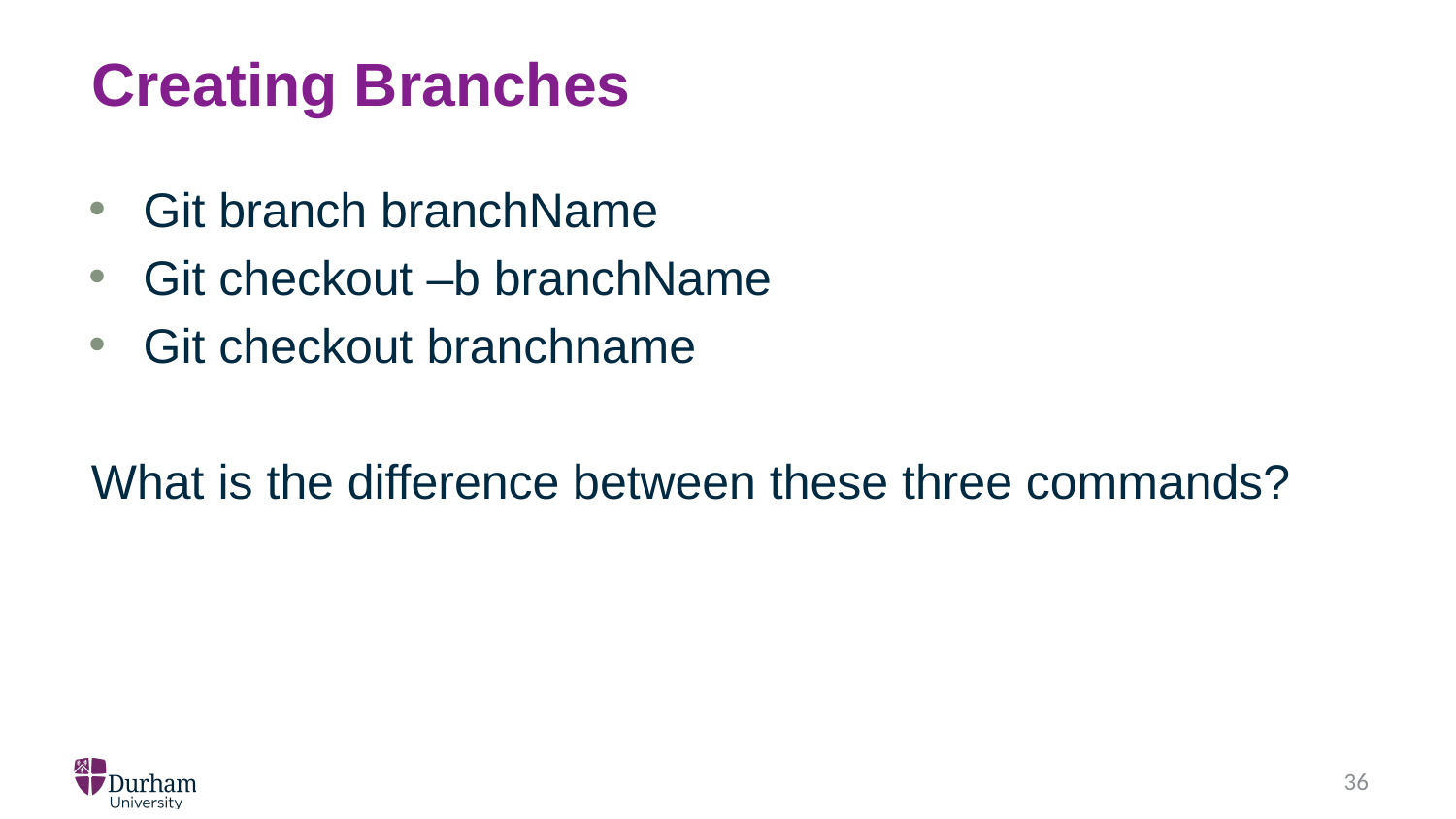

# Creating Branches
Git branch branchName
Git checkout –b branchName
Git checkout branchname

What is the difference between these three commands?

36